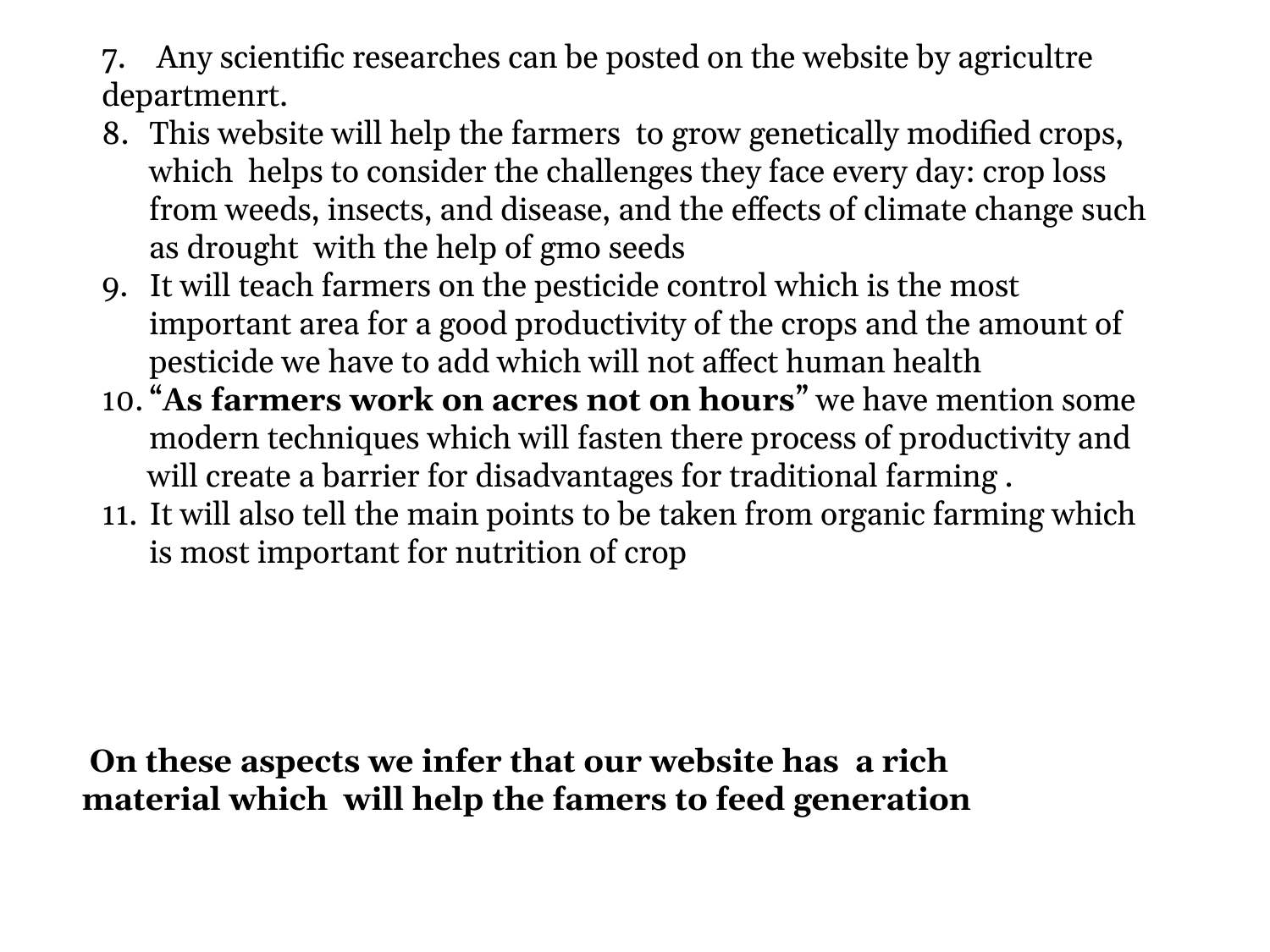

7.    Any scientific researches can be posted on the website by agricultre   	departmenrt.
This website will help the farmers  to grow genetically modified crops,    which  helps to consider the challenges they face every day: crop loss from weeds, insects, and disease, and the effects of climate change such as drought  with the help of gmo seeds
It will teach farmers on the pesticide control which is the most important area for a good productivity of the crops and the amount of pesticide we have to add which will not affect human health
“As farmers work on acres not on hours” we have mention some modern techniques which will fasten there process of productivity and
      will create a barrier for disadvantages for traditional farming .
It will also tell the main points to be taken from organic farming which is most important for nutrition of crop
 On these aspects we infer that our website has  a rich material which  will help the famers to feed generation